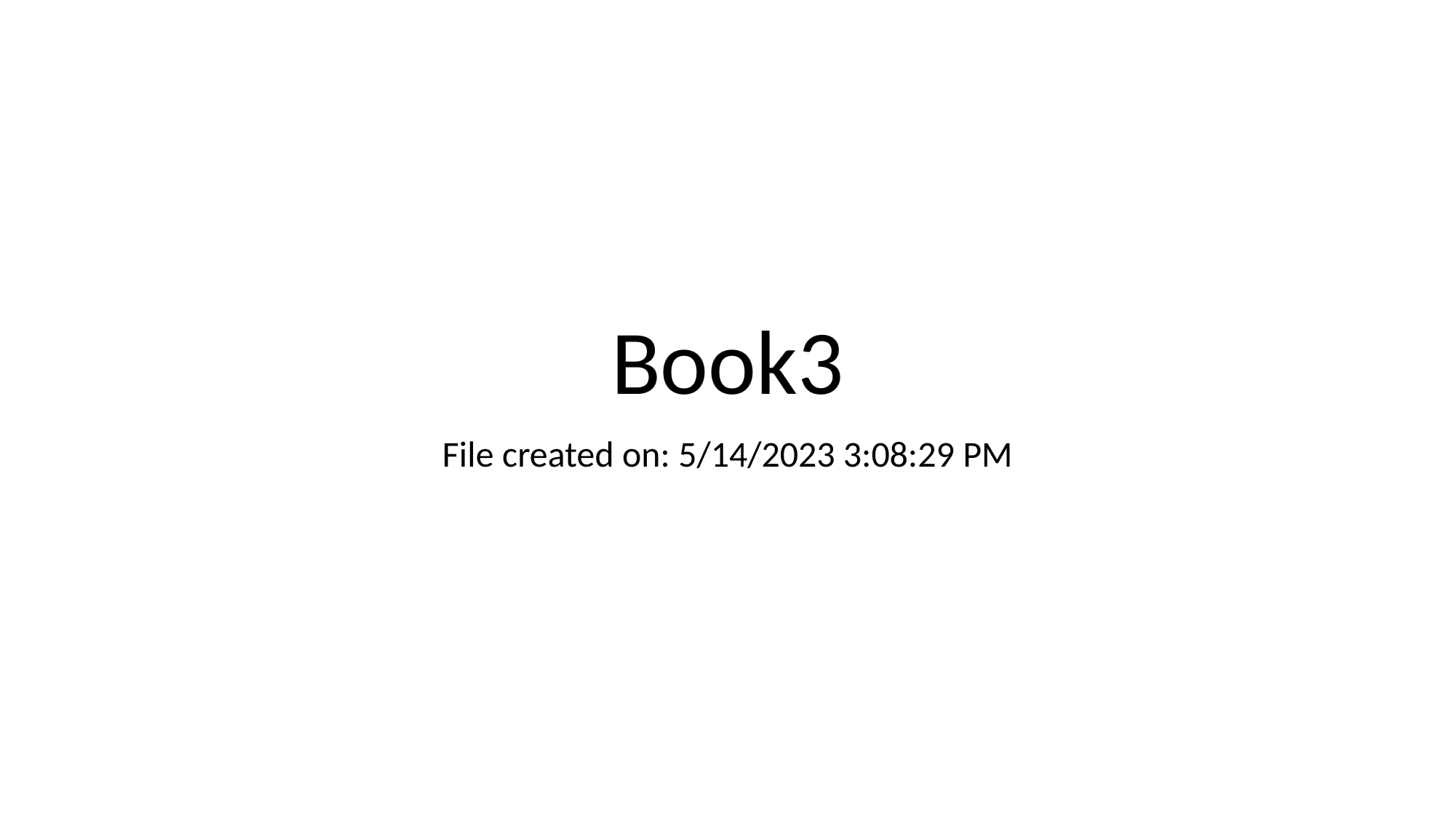

# Book3
File created on: 5/14/2023 3:08:29 PM